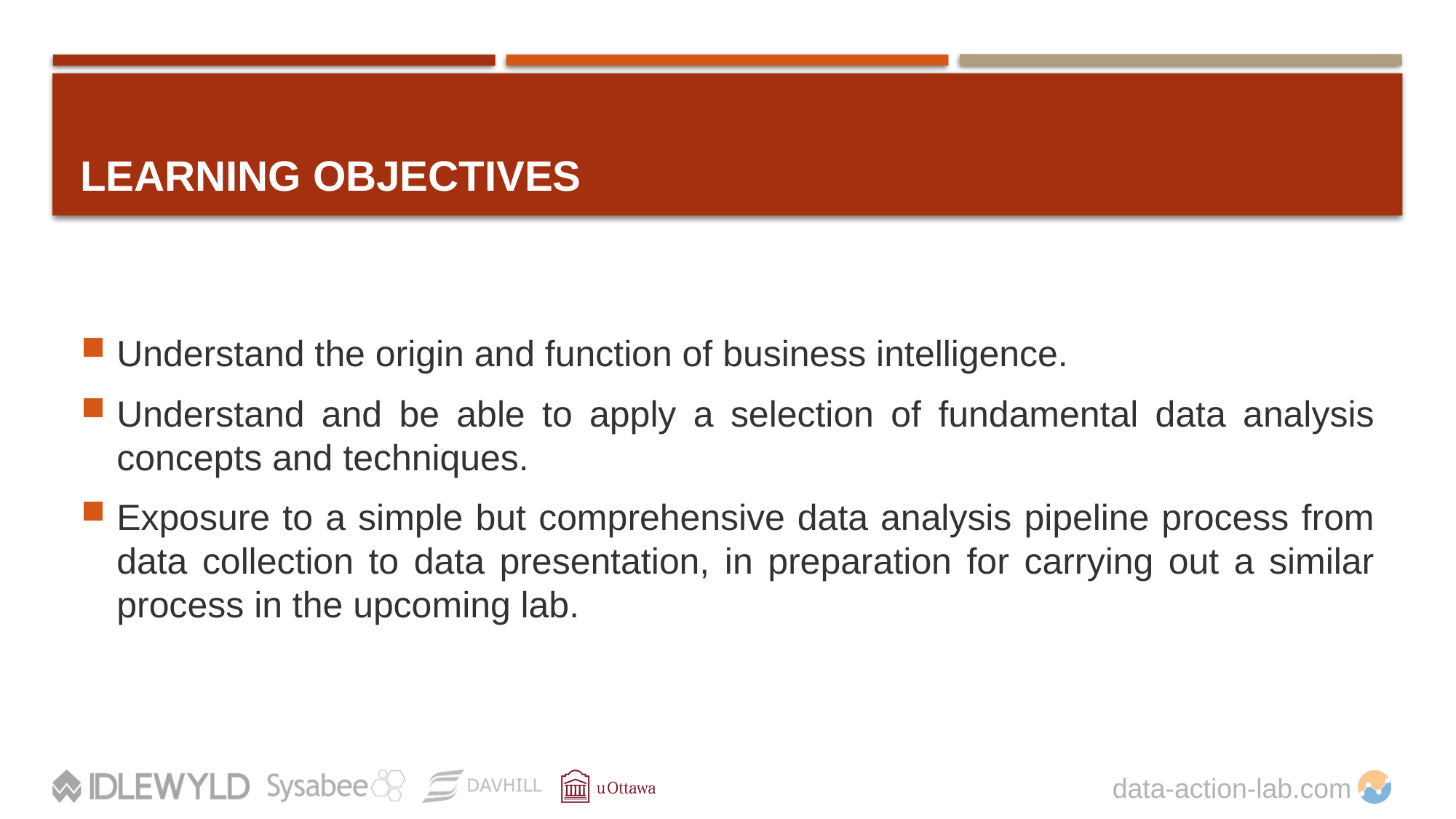

# LEARNING OBJECTIVES
Understand the origin and function of business intelligence.
Understand and be able to apply a selection of fundamental data analysis concepts and techniques.
Exposure to a simple but comprehensive data analysis pipeline process from data collection to data presentation, in preparation for carrying out a similar process in the upcoming lab.